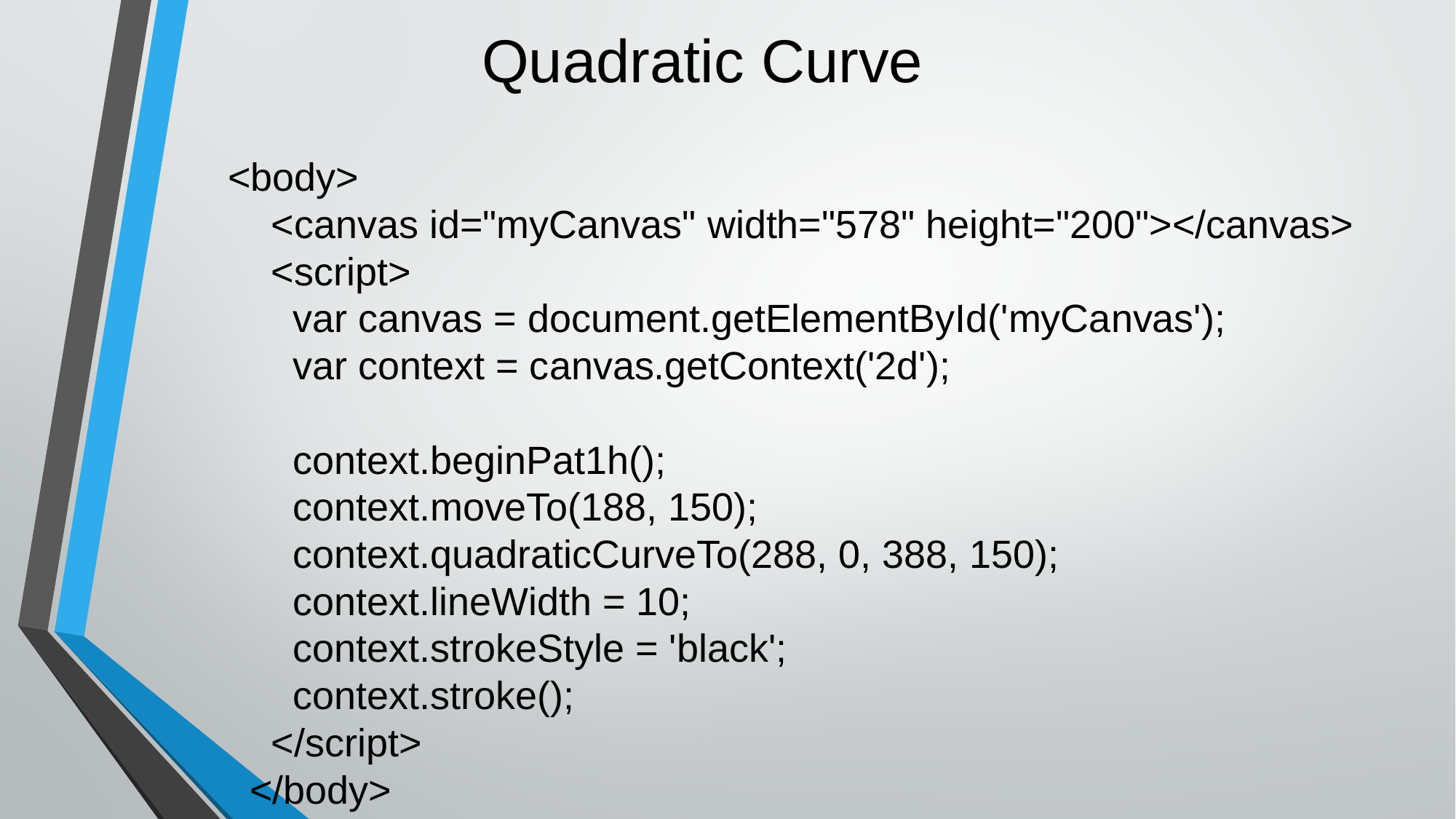

# Quadratic Curve
<body>
    <canvas id="myCanvas" width="578" height="200"></canvas>
    <script>
      var canvas = document.getElementById('myCanvas');
      var context = canvas.getContext('2d');
      context.beginPat1h();
      context.moveTo(188, 150);
      context.quadraticCurveTo(288, 0, 388, 150);
      context.lineWidth = 10;
      context.strokeStyle = 'black';
      context.stroke();
    </script>
  </body>